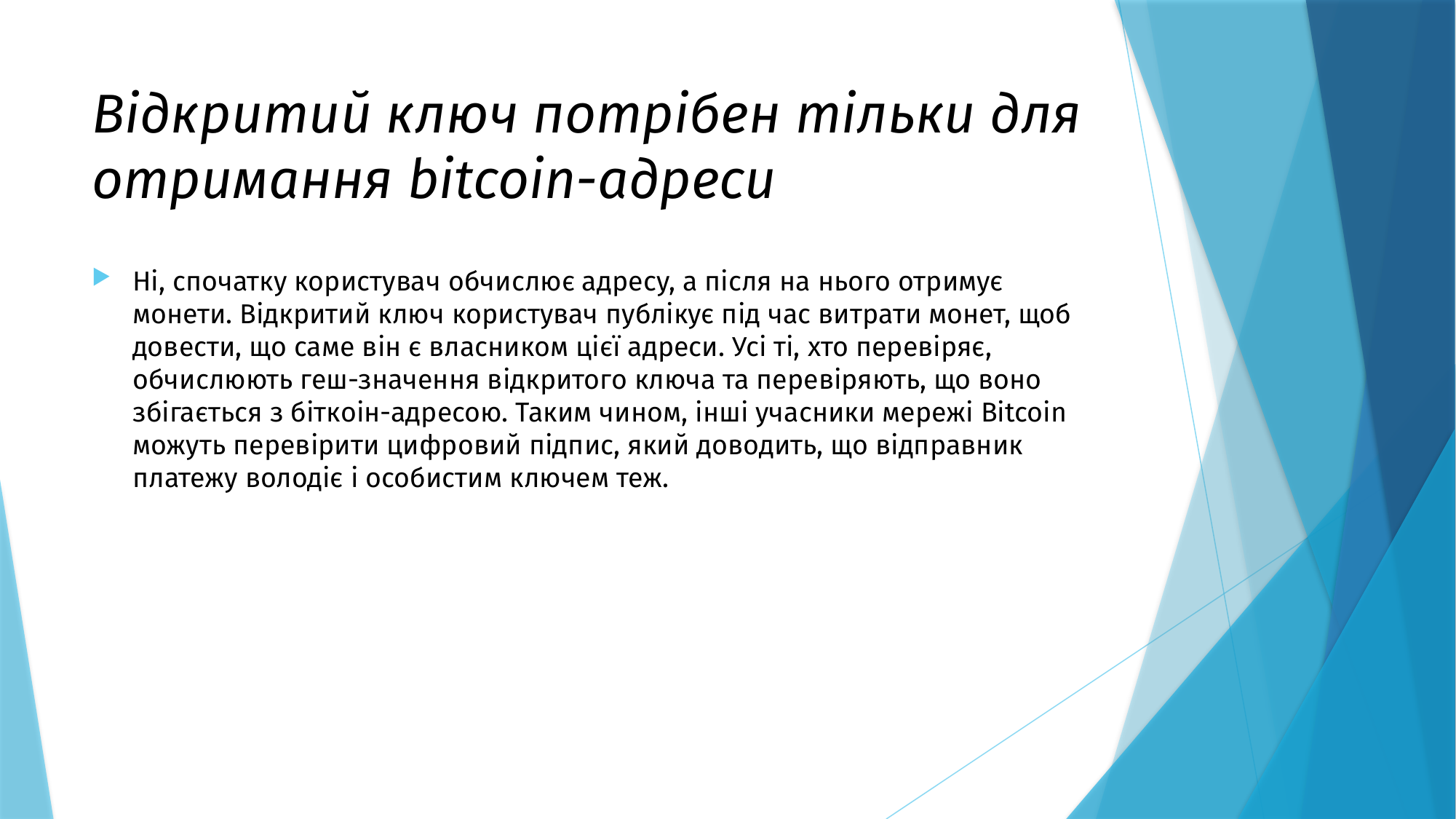

# Відкритий ключ потрібен тільки для отримання bitcoin-адреси
Ні, спочатку користувач обчислює адресу, а після на нього отримує монети. Відкритий ключ користувач публікує під час витрати монет, щоб довести, що саме він є власником цієї адреси. Усі ті, хто перевіряє, обчислюють геш-значення відкритого ключа та перевіряють, що воно збігається з біткоін-адресою. Таким чином, інші учасники мережі Bitcoin можуть перевірити цифровий підпис, який доводить, що відправник платежу володіє і особистим ключем теж.